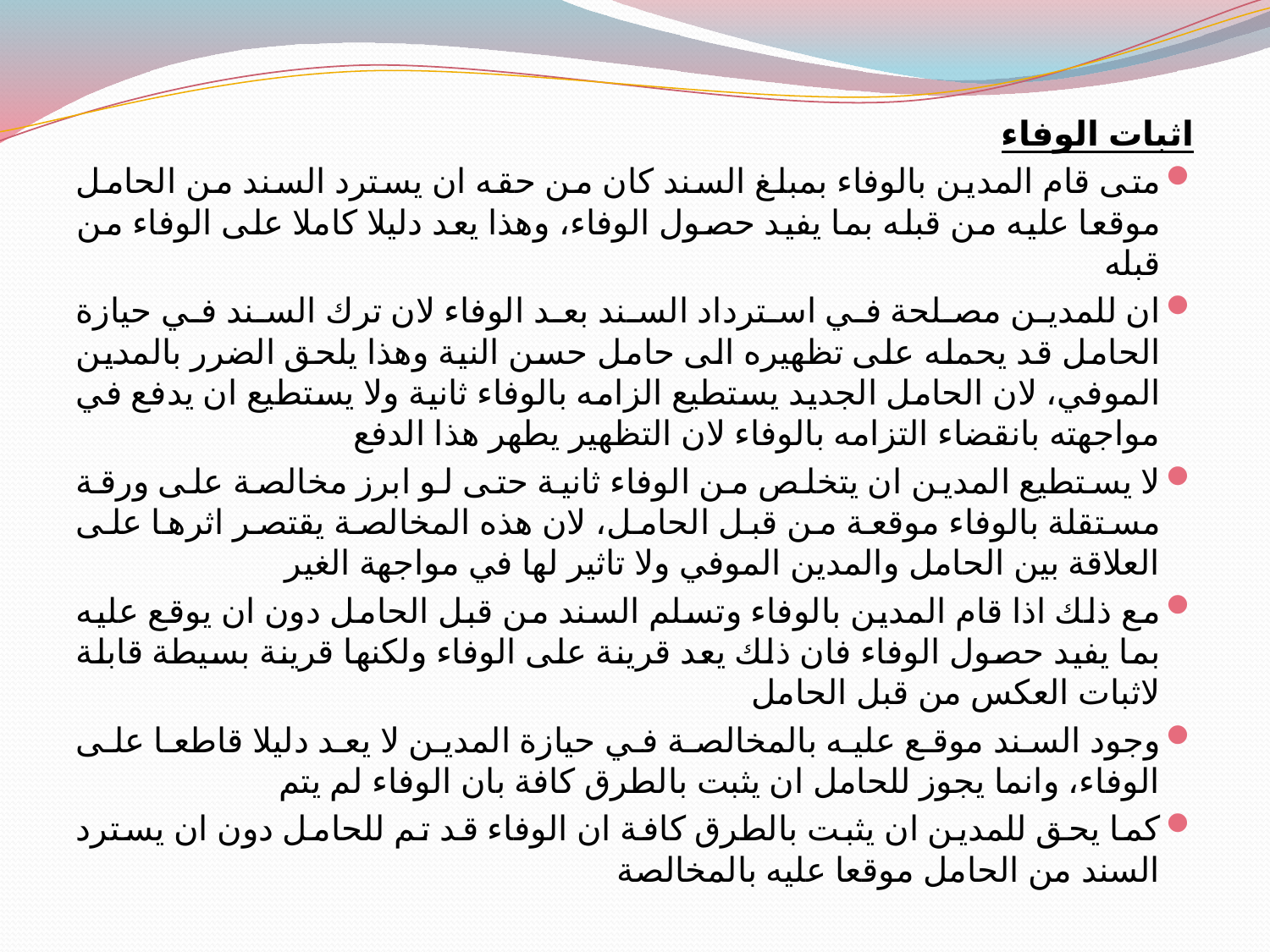

اثبات الوفاء
متى قام المدين بالوفاء بمبلغ السند كان من حقه ان يسترد السند من الحامل موقعا عليه من قبله بما يفيد حصول الوفاء، وهذا يعد دليلا كاملا على الوفاء من قبله
ان للمدين مصلحة في استرداد السند بعد الوفاء لان ترك السند في حيازة الحامل قد يحمله على تظهيره الى حامل حسن النية وهذا يلحق الضرر بالمدين الموفي، لان الحامل الجديد يستطيع الزامه بالوفاء ثانية ولا يستطيع ان يدفع في مواجهته بانقضاء التزامه بالوفاء لان التظهير يطهر هذا الدفع
لا يستطيع المدين ان يتخلص من الوفاء ثانية حتى لو ابرز مخالصة على ورقة مستقلة بالوفاء موقعة من قبل الحامل، لان هذه المخالصة يقتصر اثرها على العلاقة بين الحامل والمدين الموفي ولا تاثير لها في مواجهة الغير
مع ذلك اذا قام المدين بالوفاء وتسلم السند من قبل الحامل دون ان يوقع عليه بما يفيد حصول الوفاء فان ذلك يعد قرينة على الوفاء ولكنها قرينة بسيطة قابلة لاثبات العكس من قبل الحامل
وجود السند موقع عليه بالمخالصة في حيازة المدين لا يعد دليلا قاطعا على الوفاء، وانما يجوز للحامل ان يثبت بالطرق كافة بان الوفاء لم يتم
كما يحق للمدين ان يثبت بالطرق كافة ان الوفاء قد تم للحامل دون ان يسترد السند من الحامل موقعا عليه بالمخالصة